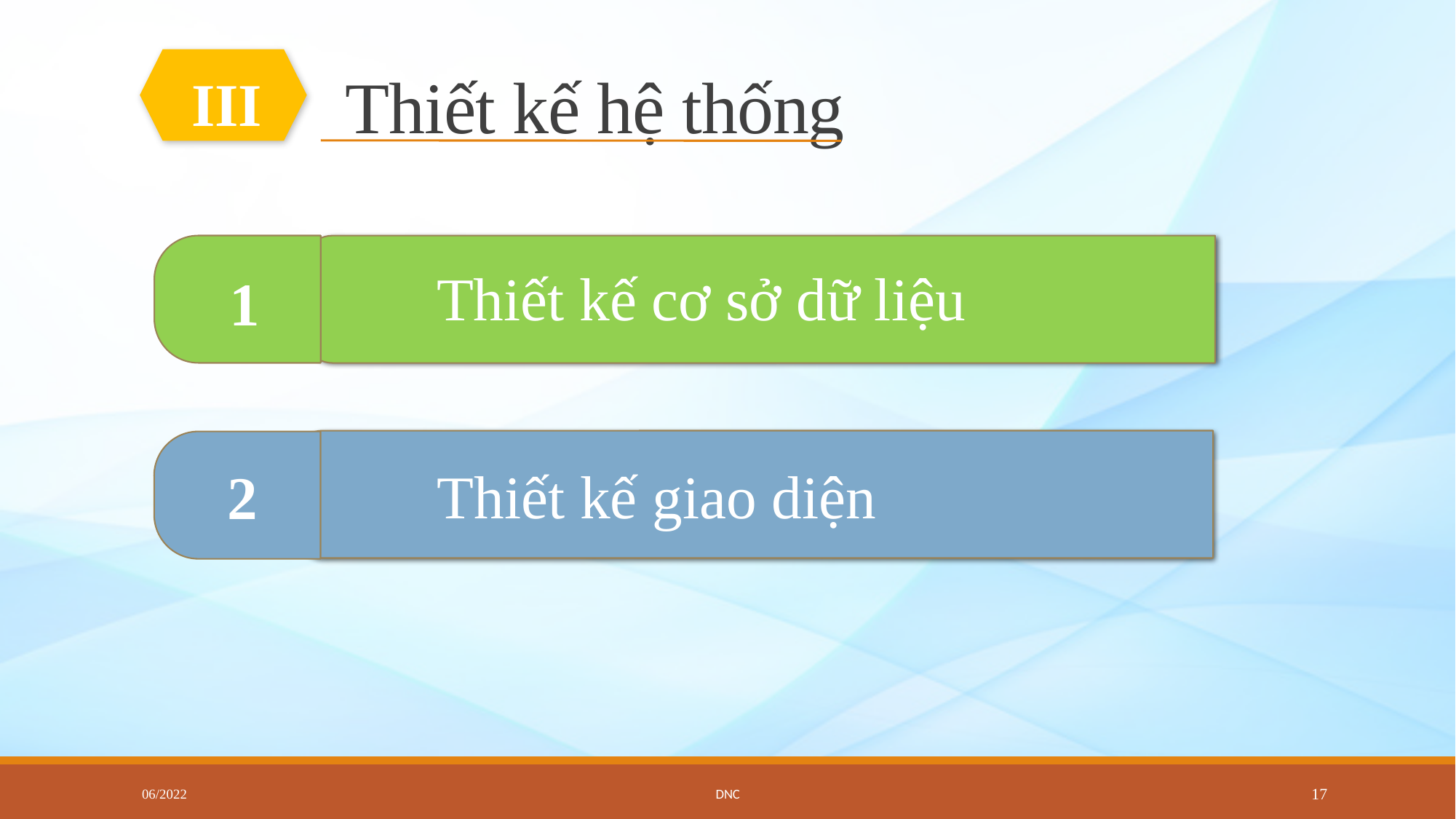

# Thiết kế hệ thống

III

Thiết kế cơ sở dữ liệu
1

Thiết kế giao diện
2
06/2022
DNC
17